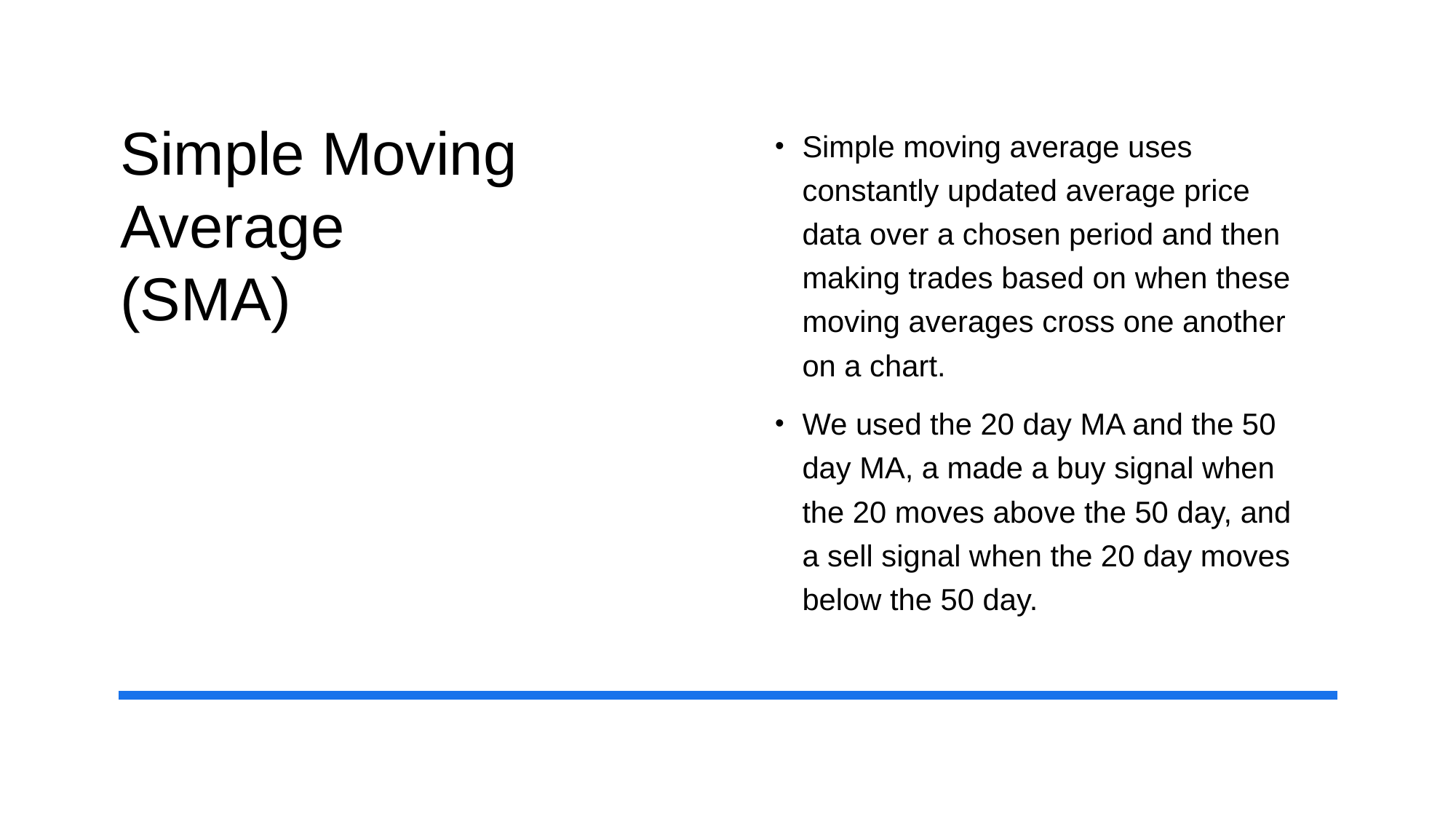

# Simple Moving Average (SMA)
Simple moving average uses constantly updated average price data over a chosen period and then making trades based on when these moving averages cross one another on a chart.
We used the 20 day MA and the 50 day MA, a made a buy signal when the 20 moves above the 50 day, and a sell signal when the 20 day moves below the 50 day.